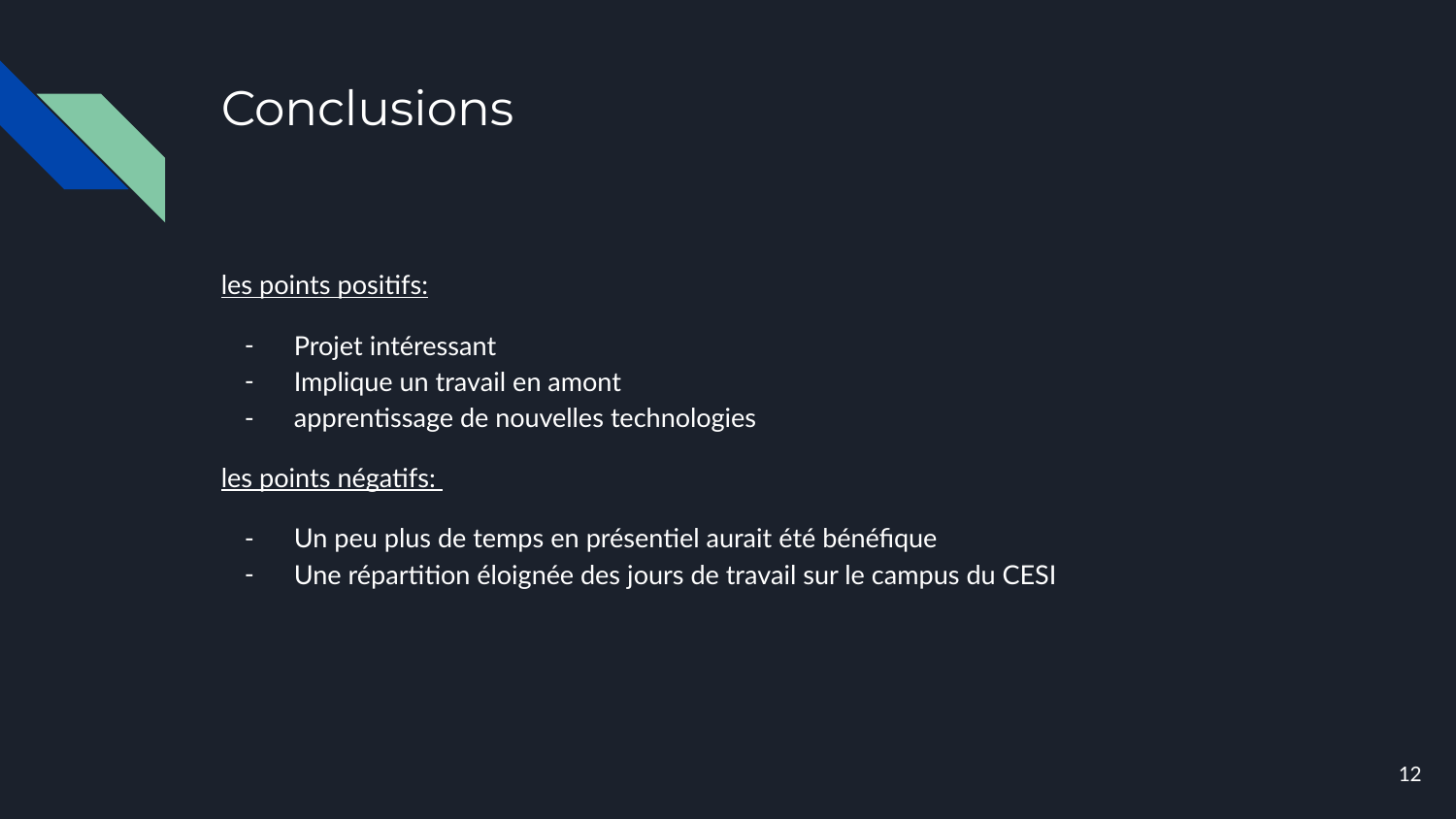

# Conclusions
les points positifs:
Projet intéressant
Implique un travail en amont
apprentissage de nouvelles technologies
les points négatifs:
Un peu plus de temps en présentiel aurait été bénéfique
Une répartition éloignée des jours de travail sur le campus du CESI
12